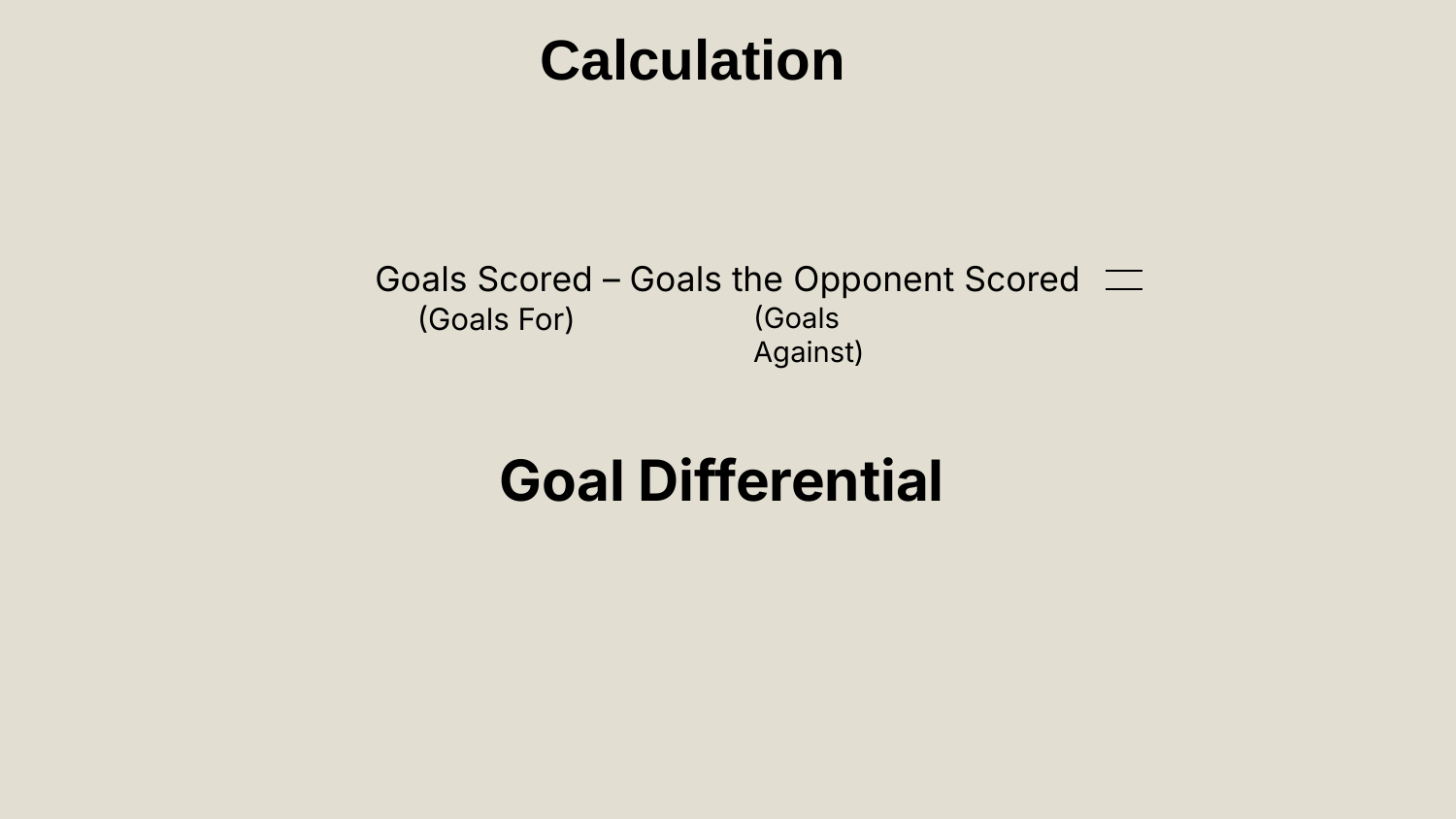

Calculation

Goals Scored – Goals the Opponent Scored
(Goals For)
(Goals Against)
Goal Differential